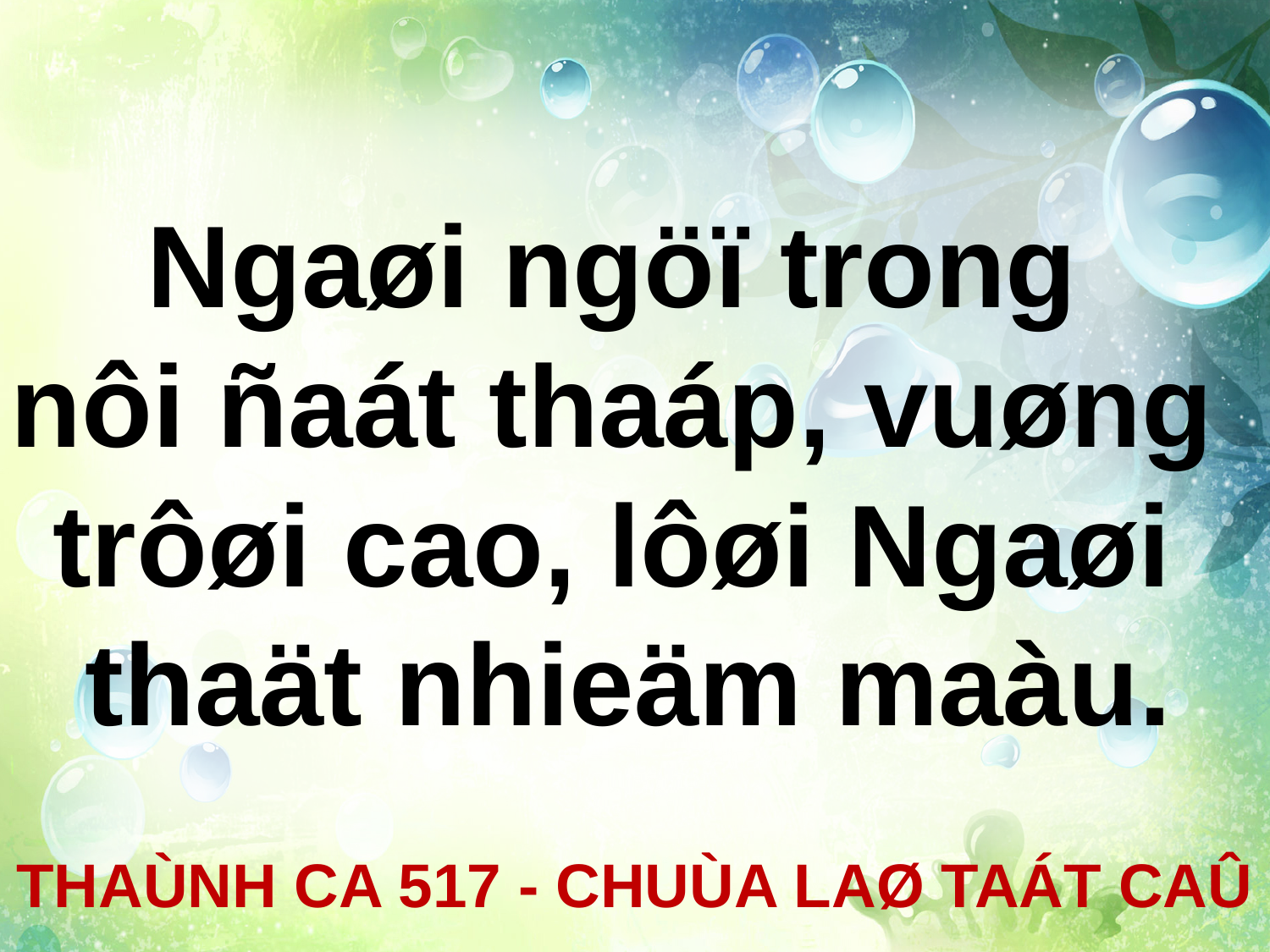

Ngaøi ngöï trong
nôi ñaát thaáp, vuøng
trôøi cao, lôøi Ngaøi
thaät nhieäm maàu.
THAÙNH CA 517 - CHUÙA LAØ TAÁT CAÛ